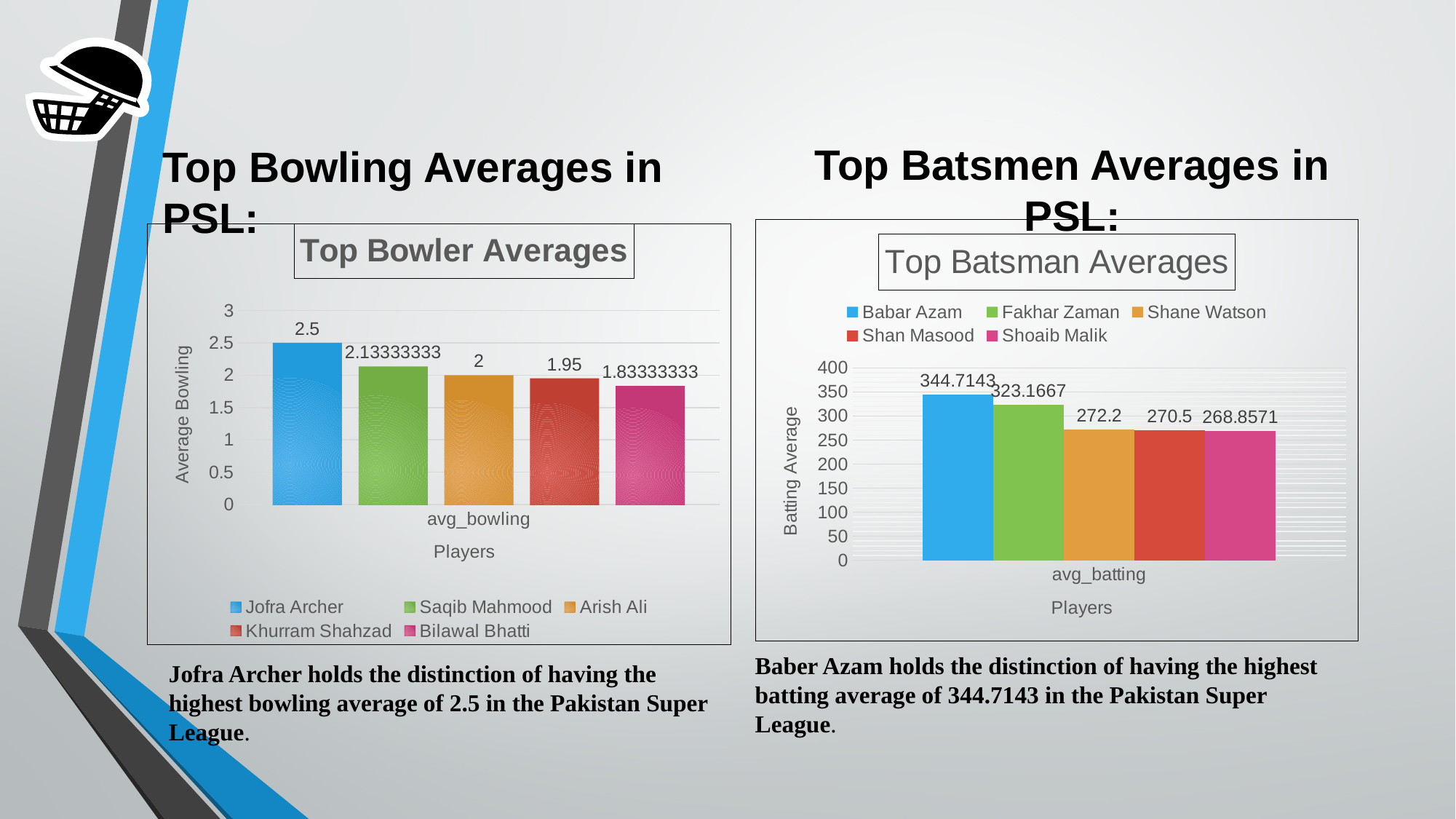

Top Batsmen Averages in PSL:
Top Bowling Averages in PSL:

### Chart: Top Batsman Averages

| Category | Babar Azam | Fakhar Zaman | Shane Watson | Shan Masood | Shoaib Malik |
|---|---|---|---|---|---|
| avg_batting | 344.7143 | 323.1667 | 272.2 | 270.5 | 268.8571 |

### Chart: Top Bowler Averages

| Category | Jofra Archer | Saqib Mahmood | Arish Ali | Khurram Shahzad | Bilawal Bhatti |
|---|---|---|---|---|---|
| avg_bowling | 2.5 | 2.13333333 | 2.0 | 1.95 | 1.83333333 |
Baber Azam holds the distinction of having the highest batting average of 344.7143 in the Pakistan Super League.
Jofra Archer holds the distinction of having the highest bowling average of 2.5 in the Pakistan Super League.